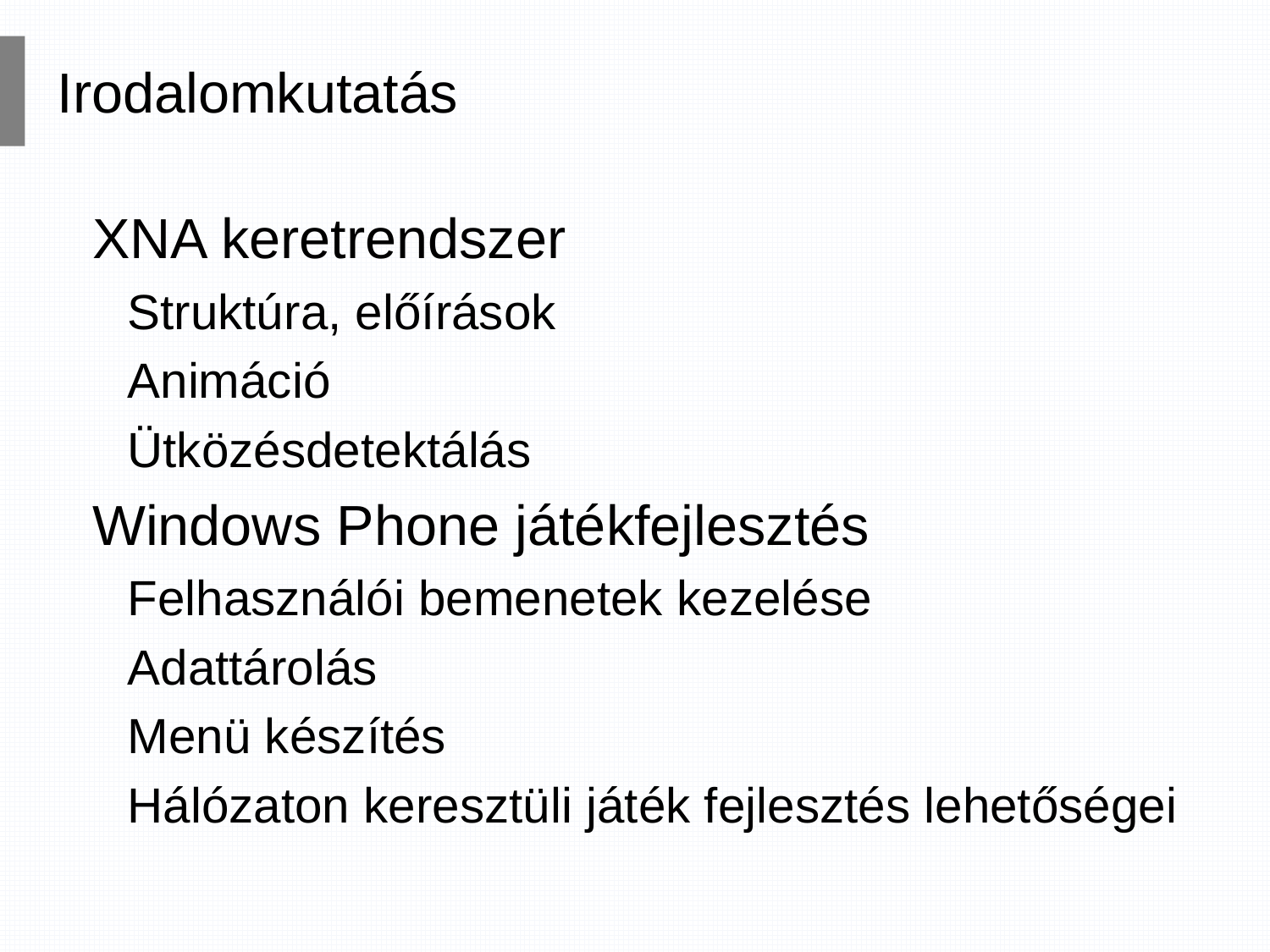

# Irodalomkutatás
XNA keretrendszer
Struktúra, előírások
Animáció
Ütközésdetektálás
Windows Phone játékfejlesztés
Felhasználói bemenetek kezelése
Adattárolás
Menü készítés
Hálózaton keresztüli játék fejlesztés lehetőségei